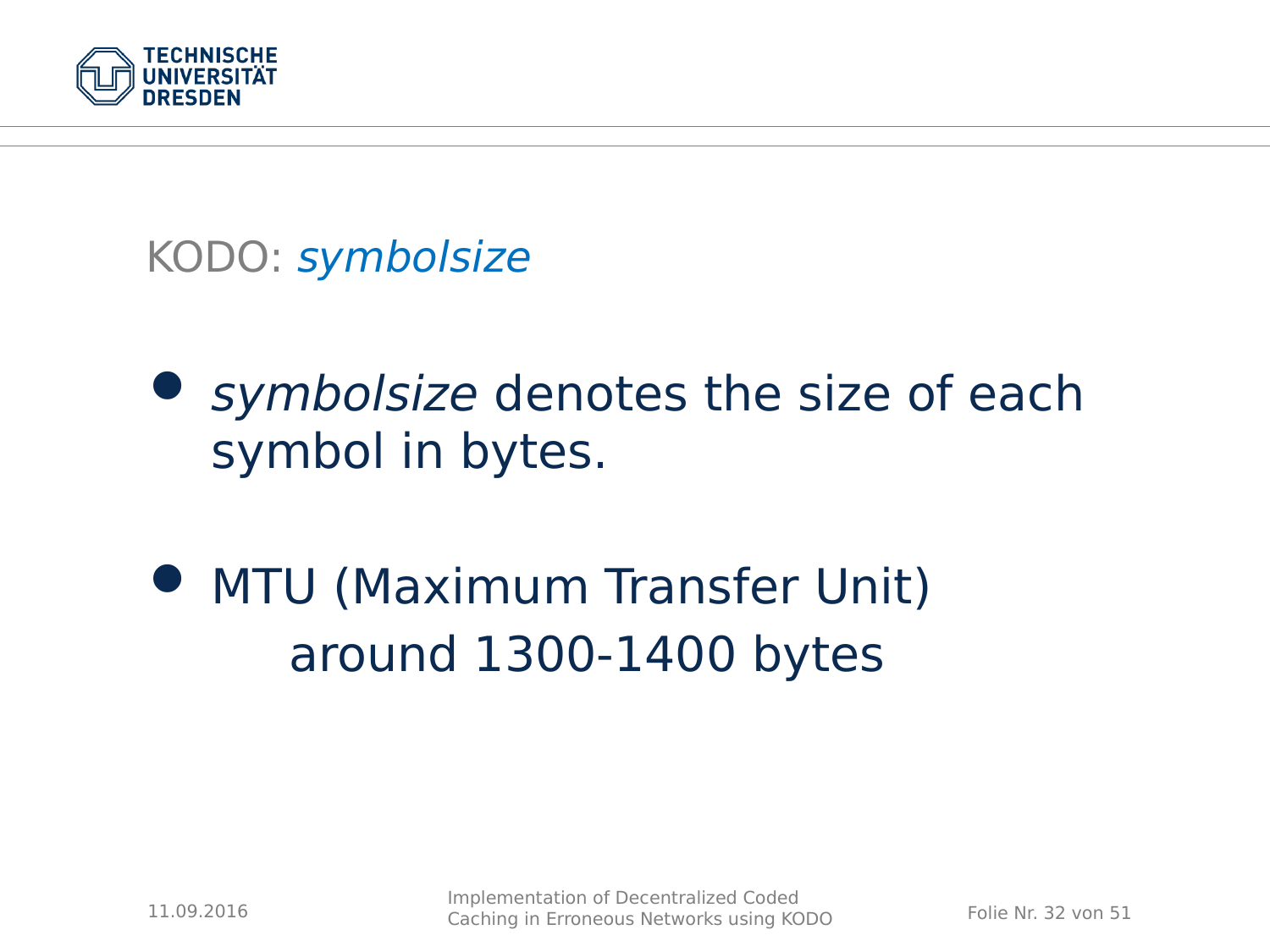

# KODO: symbolsize
symbolsize denotes the size of each symbol in bytes.

MTU (Maximum Transfer Unit)
	 around 1300-1400 bytes
11.09.2016